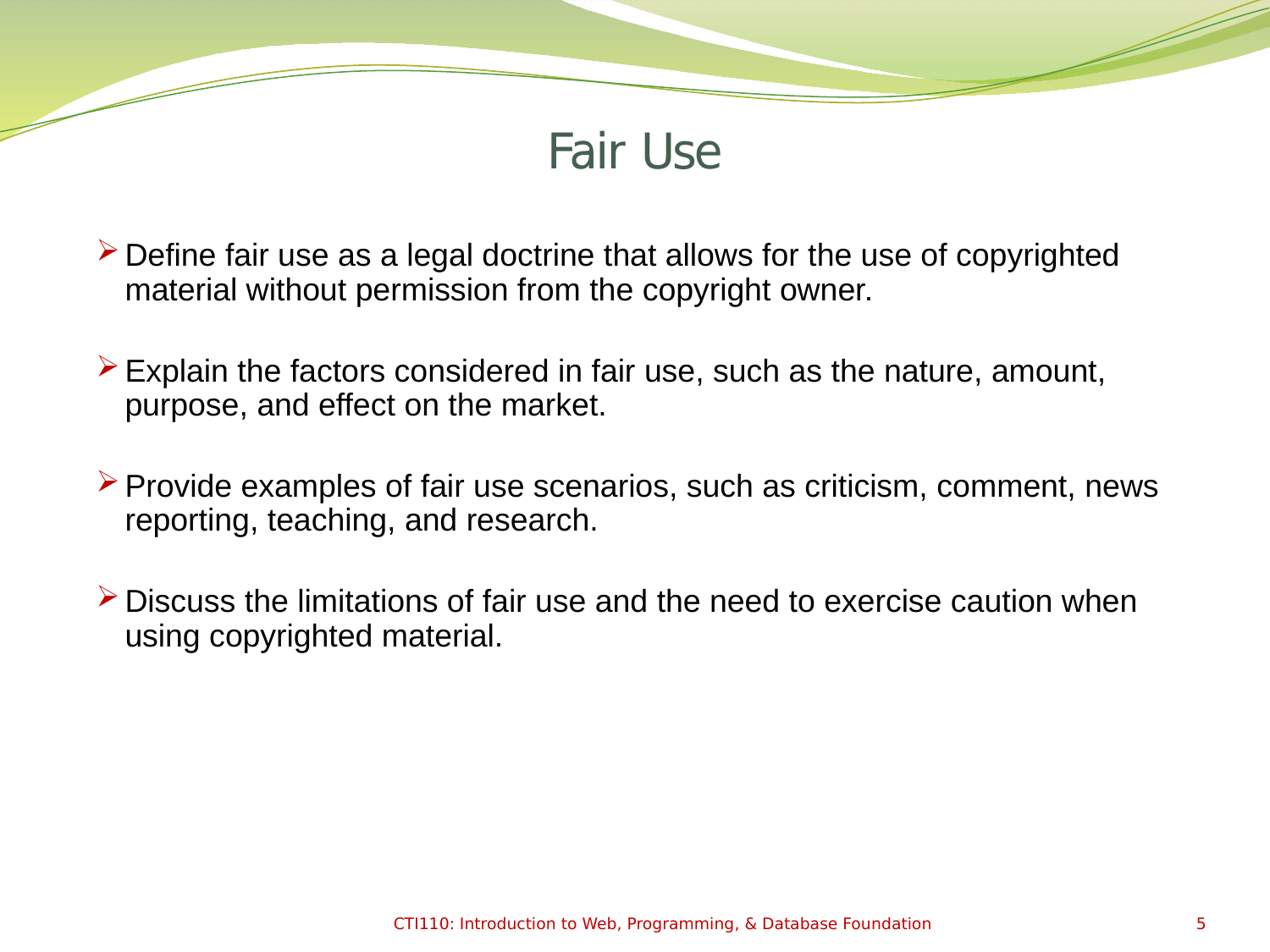

# Fair Use
Define fair use as a legal doctrine that allows for the use of copyrighted material without permission from the copyright owner.

Explain the factors considered in fair use, such as the nature, amount, purpose, and effect on the market.

Provide examples of fair use scenarios, such as criticism, comment, news reporting, teaching, and research.

Discuss the limitations of fair use and the need to exercise caution when using copyrighted material.
CTI110: Introduction to Web, Programming, & Database Foundation
5